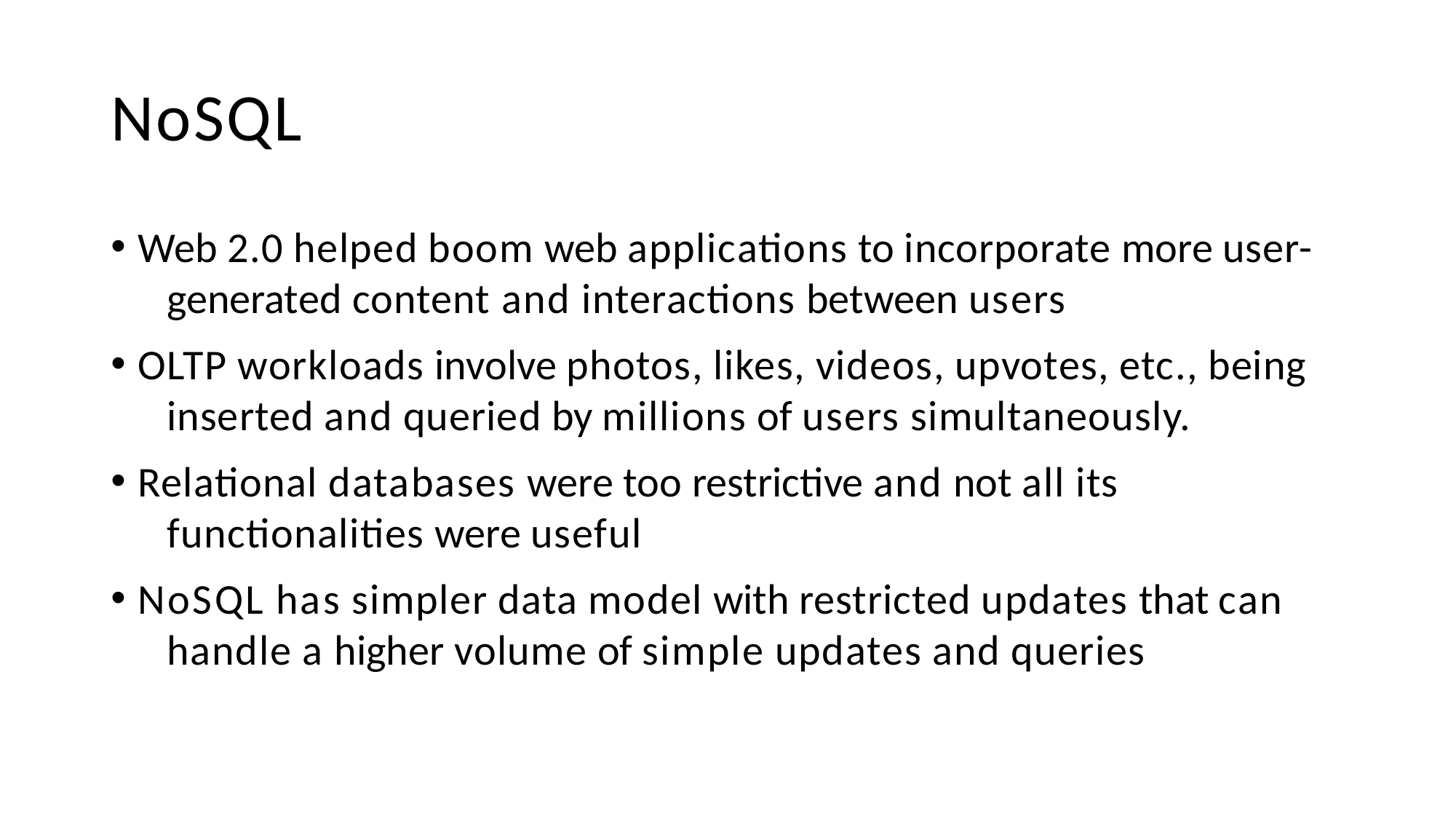

# NoSQL
Web 2.0 helped boom web applications to incorporate more user- 	generated content and interactions between users
OLTP workloads involve photos, likes, videos, upvotes, etc., being 	inserted and queried by millions of users simultaneously.
Relational databases were too restrictive and not all its 	functionalities were useful
NoSQL has simpler data model with restricted updates that can 	handle a higher volume of simple updates and queries